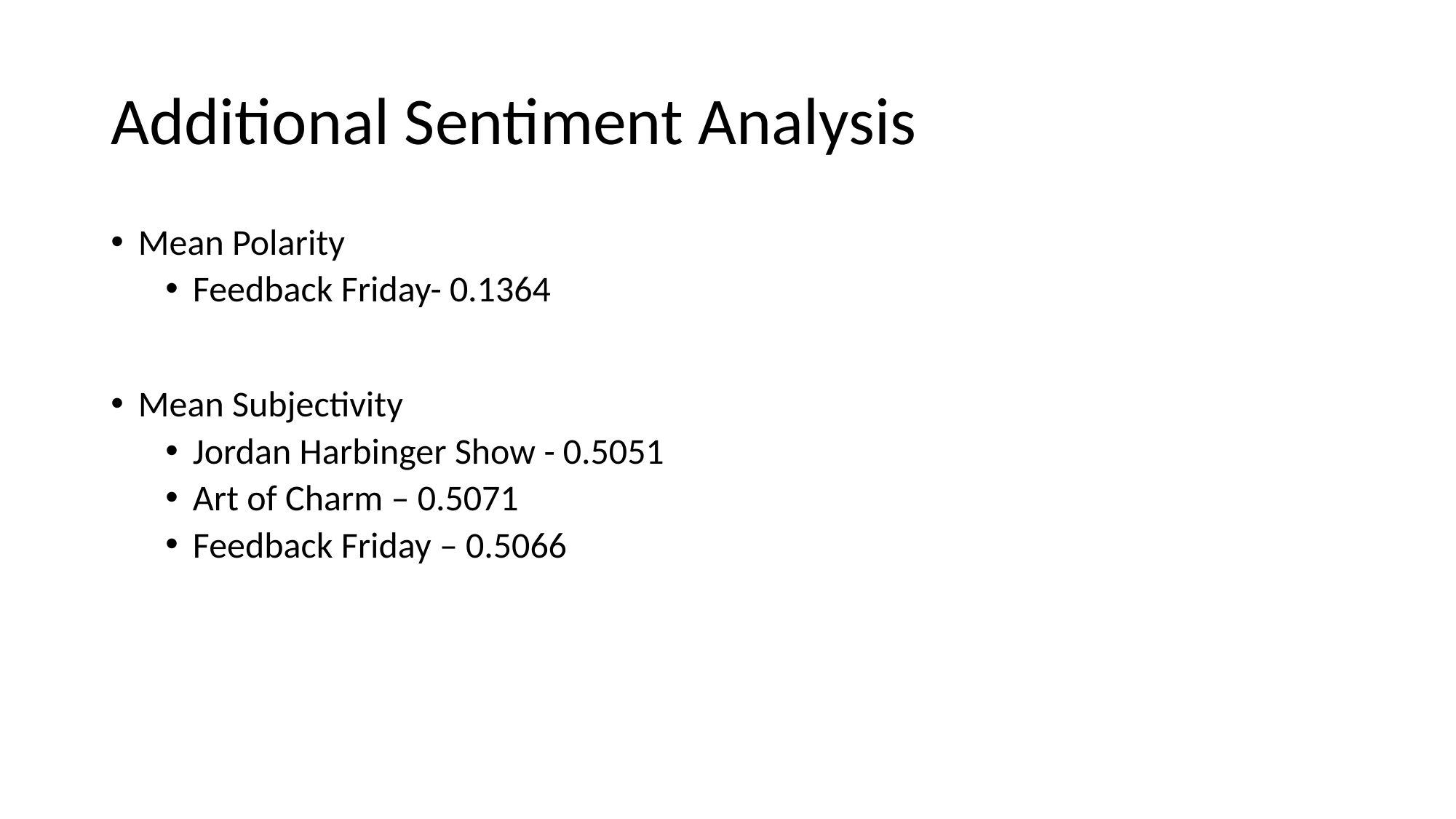

# Additional Sentiment Analysis
Mean Polarity
Feedback Friday- 0.1364

Mean Subjectivity
Jordan Harbinger Show - 0.5051
Art of Charm – 0.5071
Feedback Friday – 0.5066